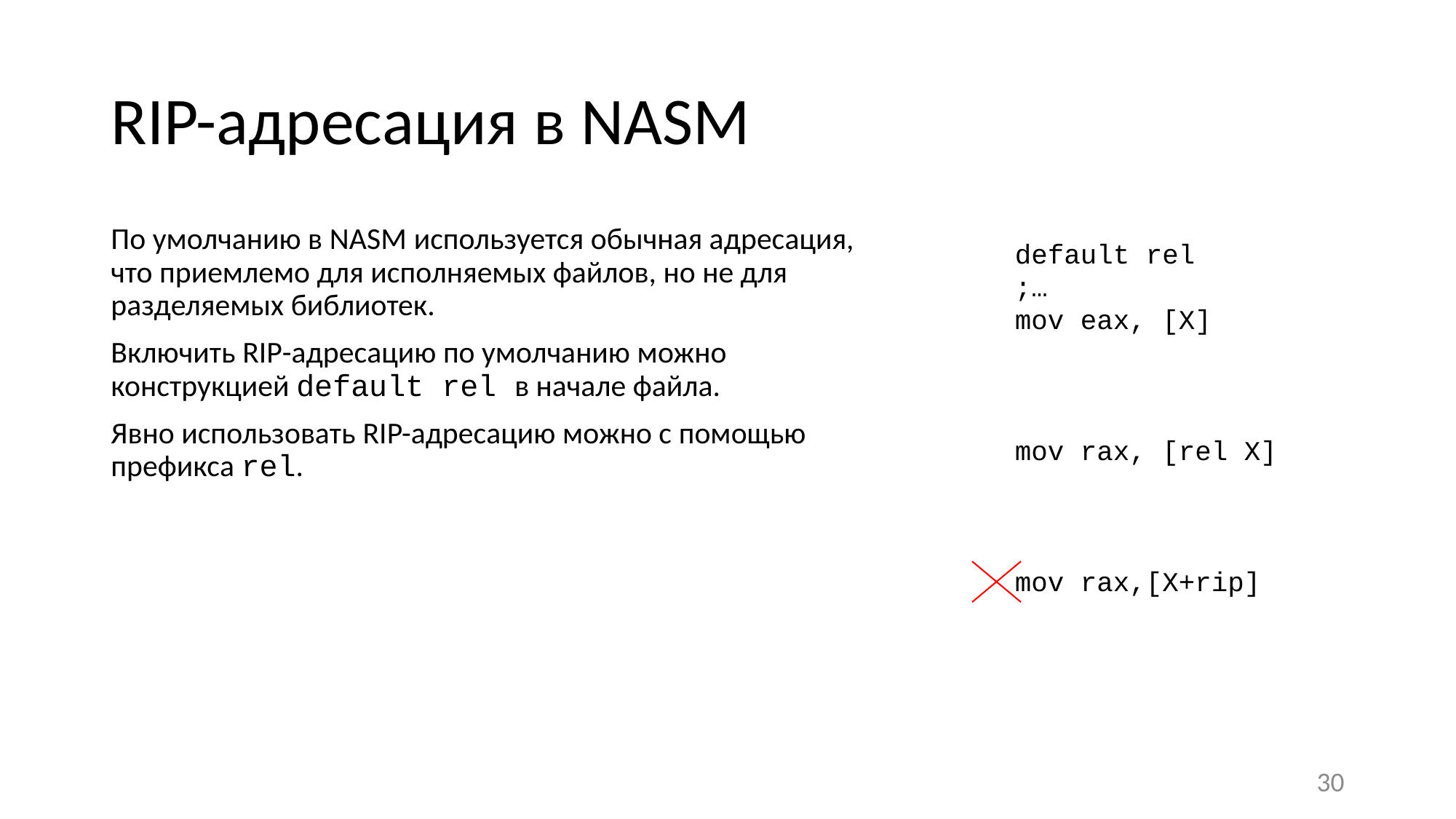

# RIP-адресация в NASM
По умолчанию в NASM используется обычная адресация, что приемлемо для исполняемых файлов, но не для разделяемых библиотек.
Включить RIP-адресацию по умолчанию можно конструкцией default rel в начале файла.
Явно использовать RIP-адресацию можно с помощью префикса rel.

default rel
;…
mov eax, [X]

mov rax, [rel X]

mov rax,[X+rip]

30